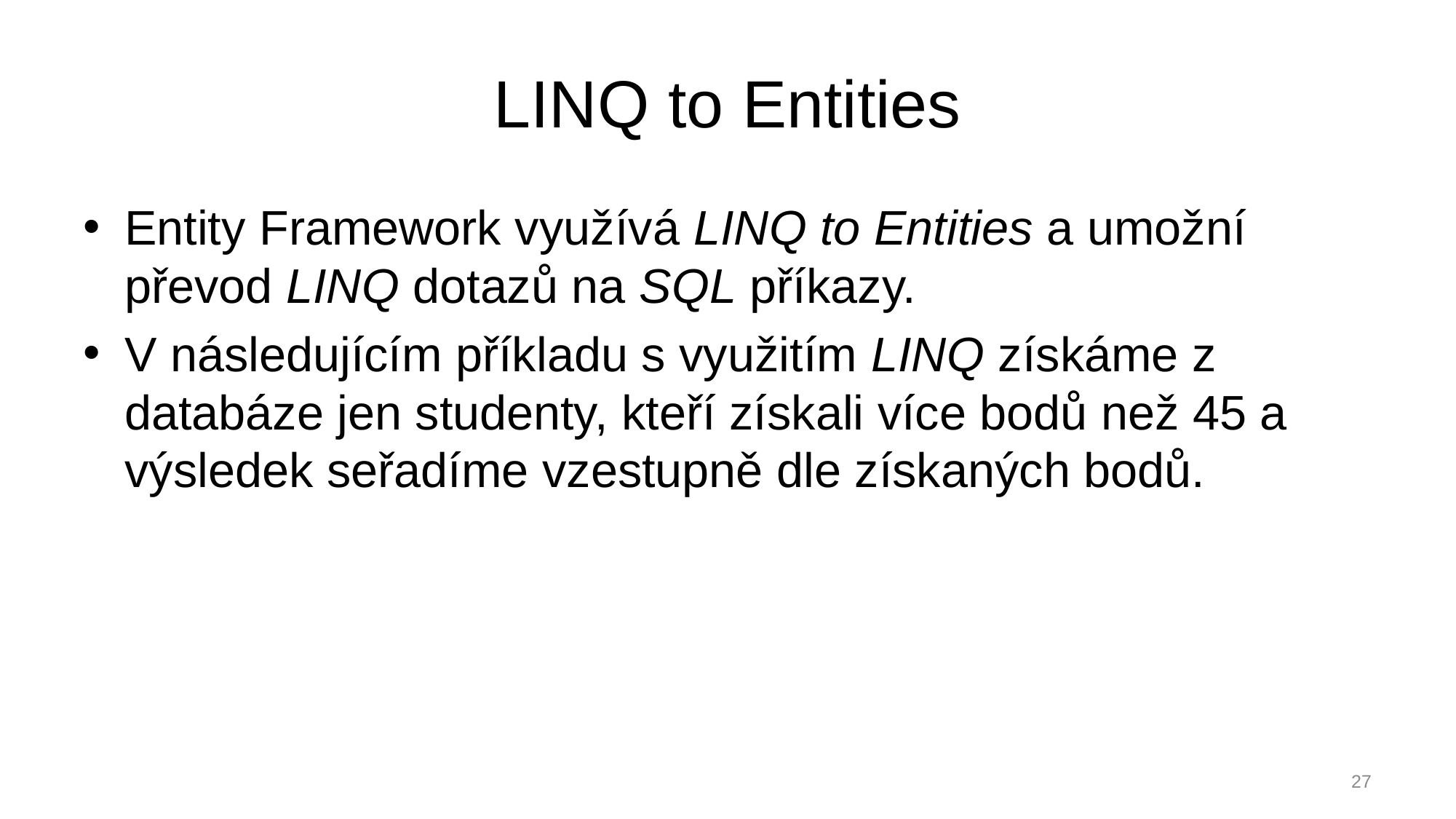

# LINQ to Entities
Entity Framework využívá LINQ to Entities a umožní převod LINQ dotazů na SQL příkazy.
V následujícím příkladu s využitím LINQ získáme z databáze jen studenty, kteří získali více bodů než 45 a výsledek seřadíme vzestupně dle získaných bodů.
27